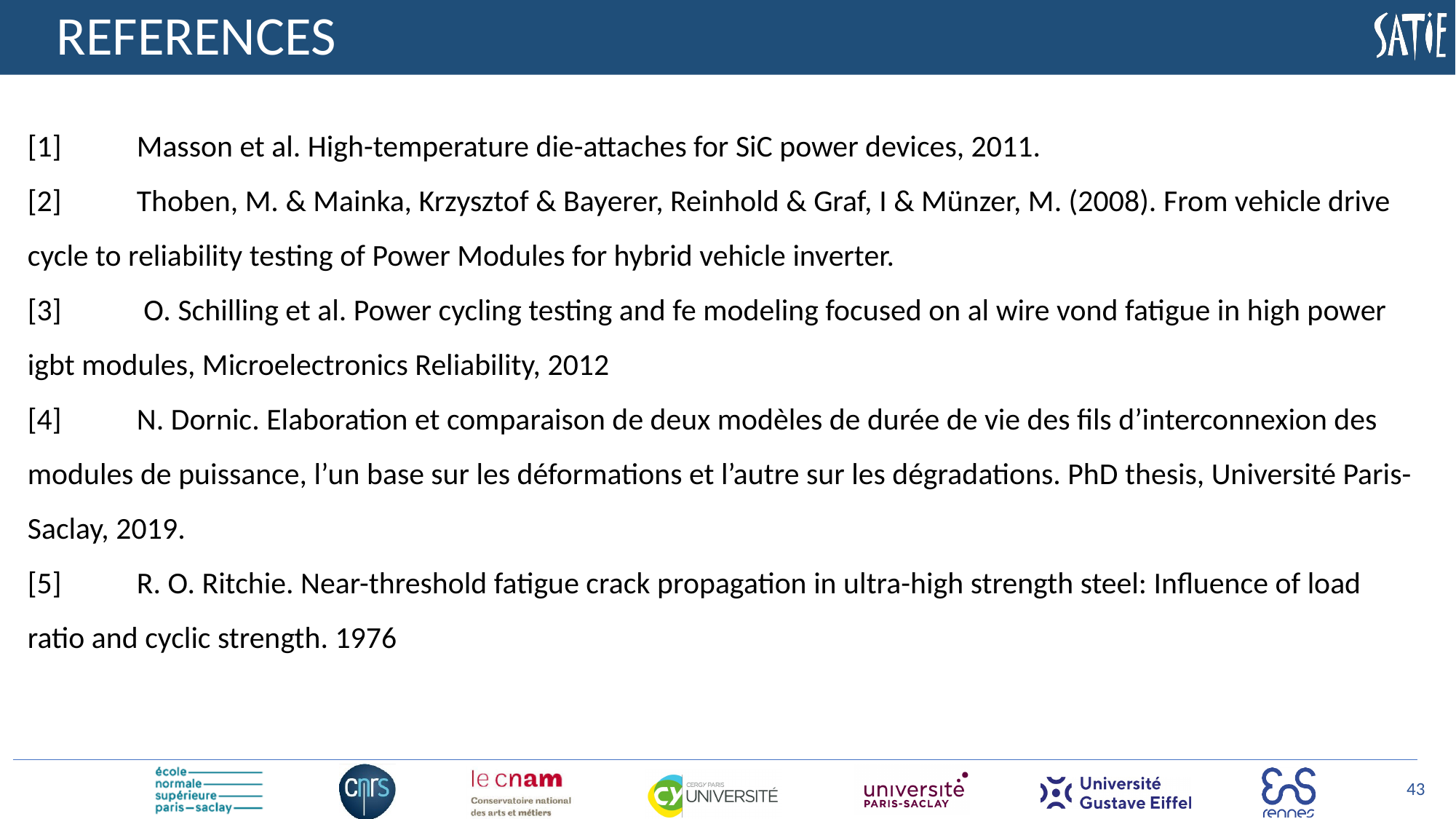

# REFERENCES
[1]	Masson et al. High-temperature die-attaches for SiC power devices, 2011.
[2]	Thoben, M. & Mainka, Krzysztof & Bayerer, Reinhold & Graf, I & Münzer, M. (2008). From vehicle drive cycle to reliability testing of Power Modules for hybrid vehicle inverter.
[3]	 O. Schilling et al. Power cycling testing and fe modeling focused on al wire vond fatigue in high power igbt modules, Microelectronics Reliability, 2012
[4]	N. Dornic. Elaboration et comparaison de deux modèles de durée de vie des fils d’interconnexion des modules de puissance, l’un base sur les déformations et l’autre sur les dégradations. PhD thesis, Université Paris-Saclay, 2019.
[5]	R. O. Ritchie. Near-threshold fatigue crack propagation in ultra-high strength steel: Influence of load ratio and cyclic strength. 1976

43